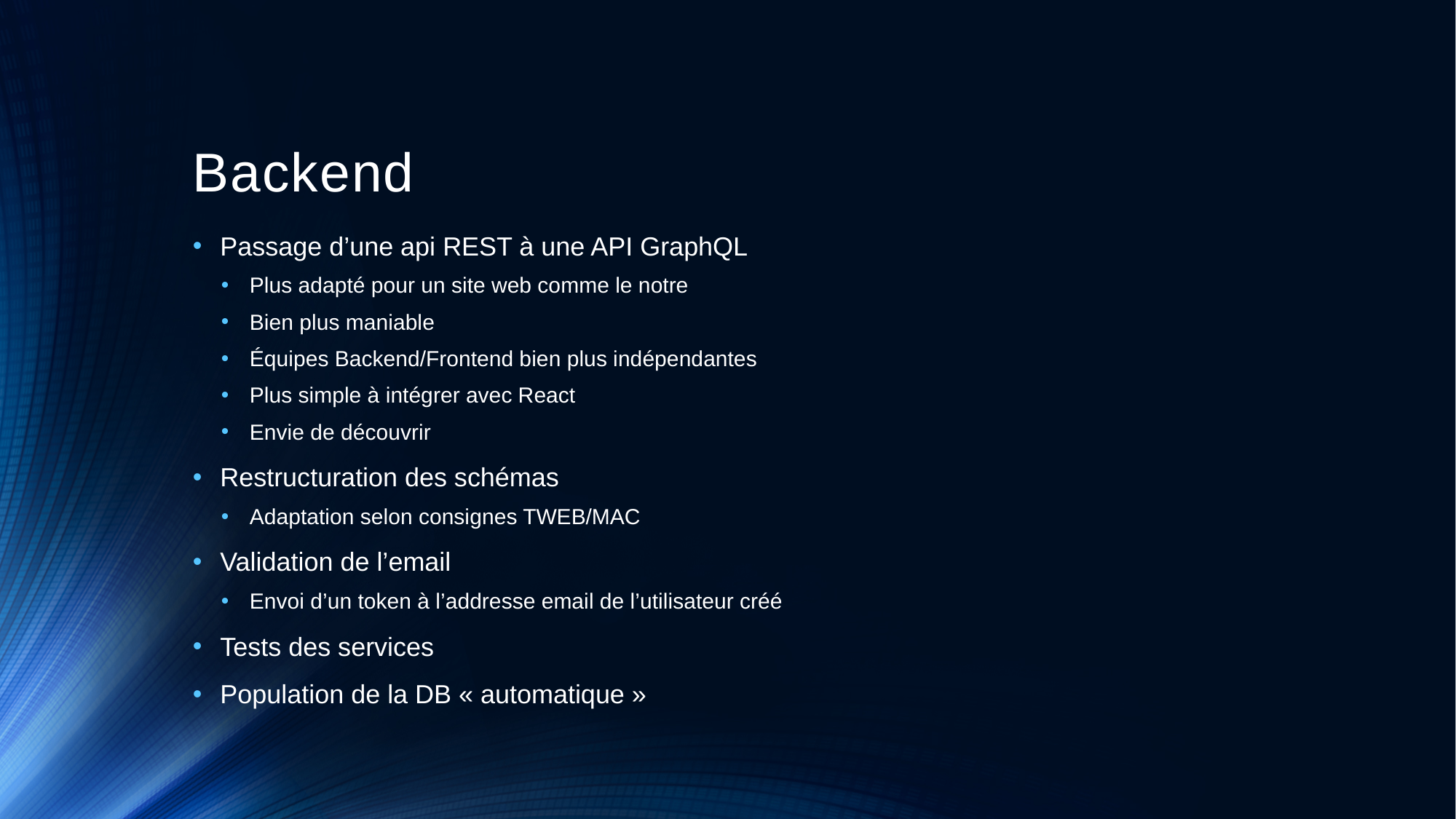

# Backend
Passage d’une api REST à une API GraphQL
Plus adapté pour un site web comme le notre
Bien plus maniable
Équipes Backend/Frontend bien plus indépendantes
Plus simple à intégrer avec React
Envie de découvrir
Restructuration des schémas
Adaptation selon consignes TWEB/MAC
Validation de l’email
Envoi d’un token à l’addresse email de l’utilisateur créé
Tests des services
Population de la DB « automatique »